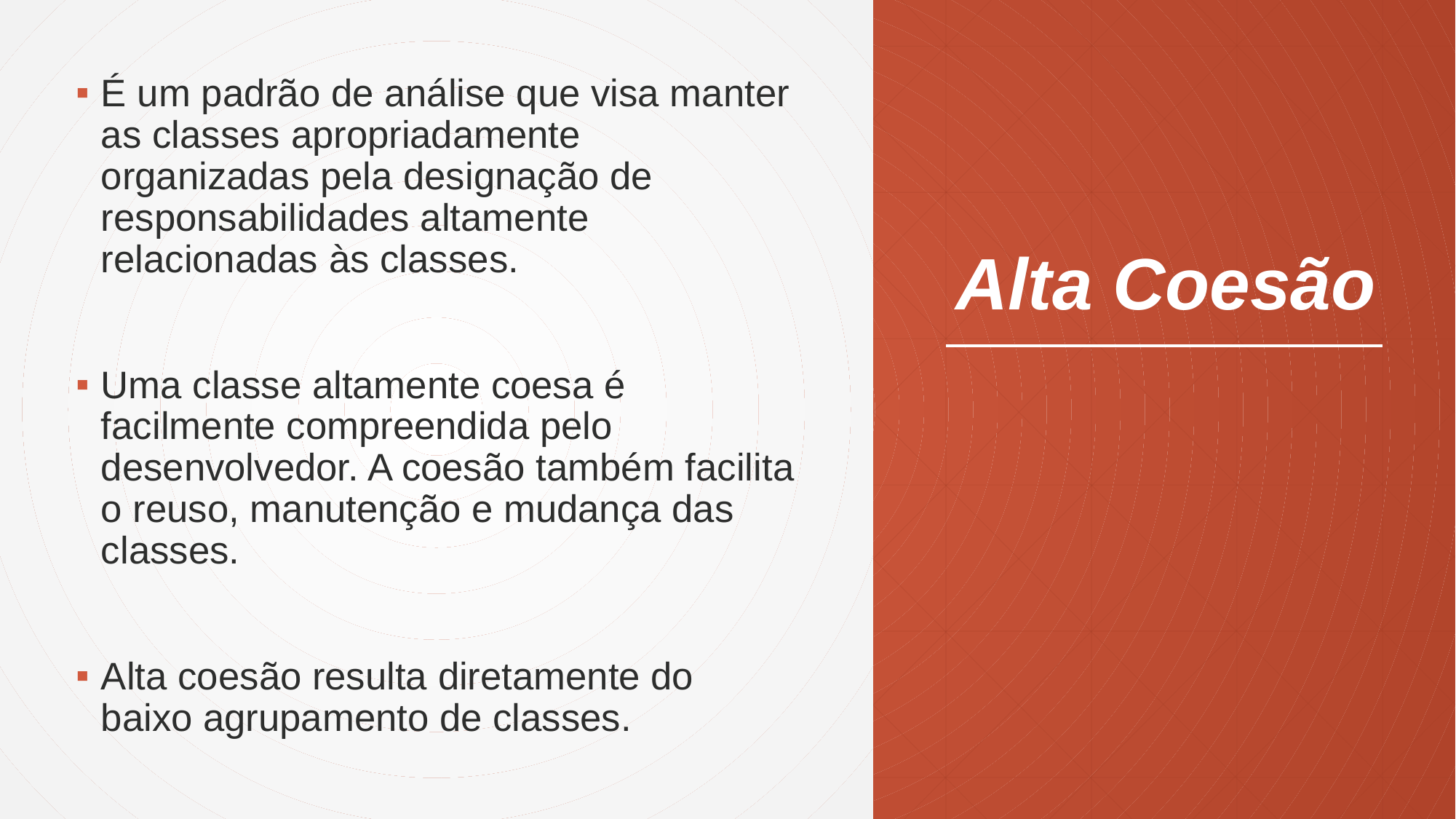

É um padrão de análise que visa manter as classes apropriadamente organizadas pela designação de responsabilidades altamente relacionadas às classes.

Uma classe altamente coesa é facilmente compreendida pelo desenvolvedor. A coesão também facilita o reuso, manutenção e mudança das classes.

Alta coesão resulta diretamente do baixo agrupamento de classes.

# Alta Coesão